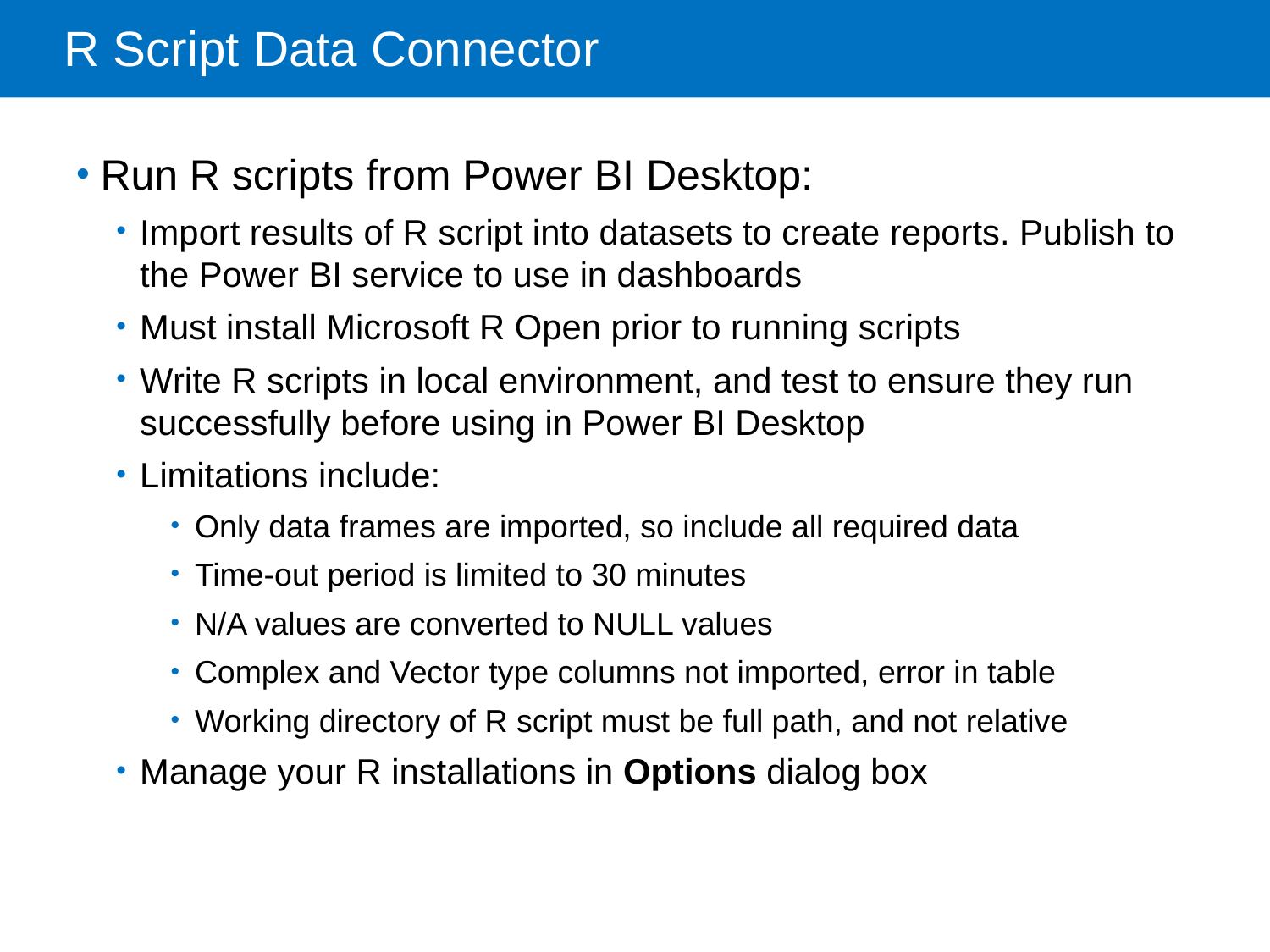

# R Script Data Connector
Run R scripts from Power BI Desktop:
Import results of R script into datasets to create reports. Publish to the Power BI service to use in dashboards
Must install Microsoft R Open prior to running scripts
Write R scripts in local environment, and test to ensure they run successfully before using in Power BI Desktop
Limitations include:
Only data frames are imported, so include all required data
Time-out period is limited to 30 minutes
N/A values are converted to NULL values
Complex and Vector type columns not imported, error in table
Working directory of R script must be full path, and not relative
Manage your R installations in Options dialog box